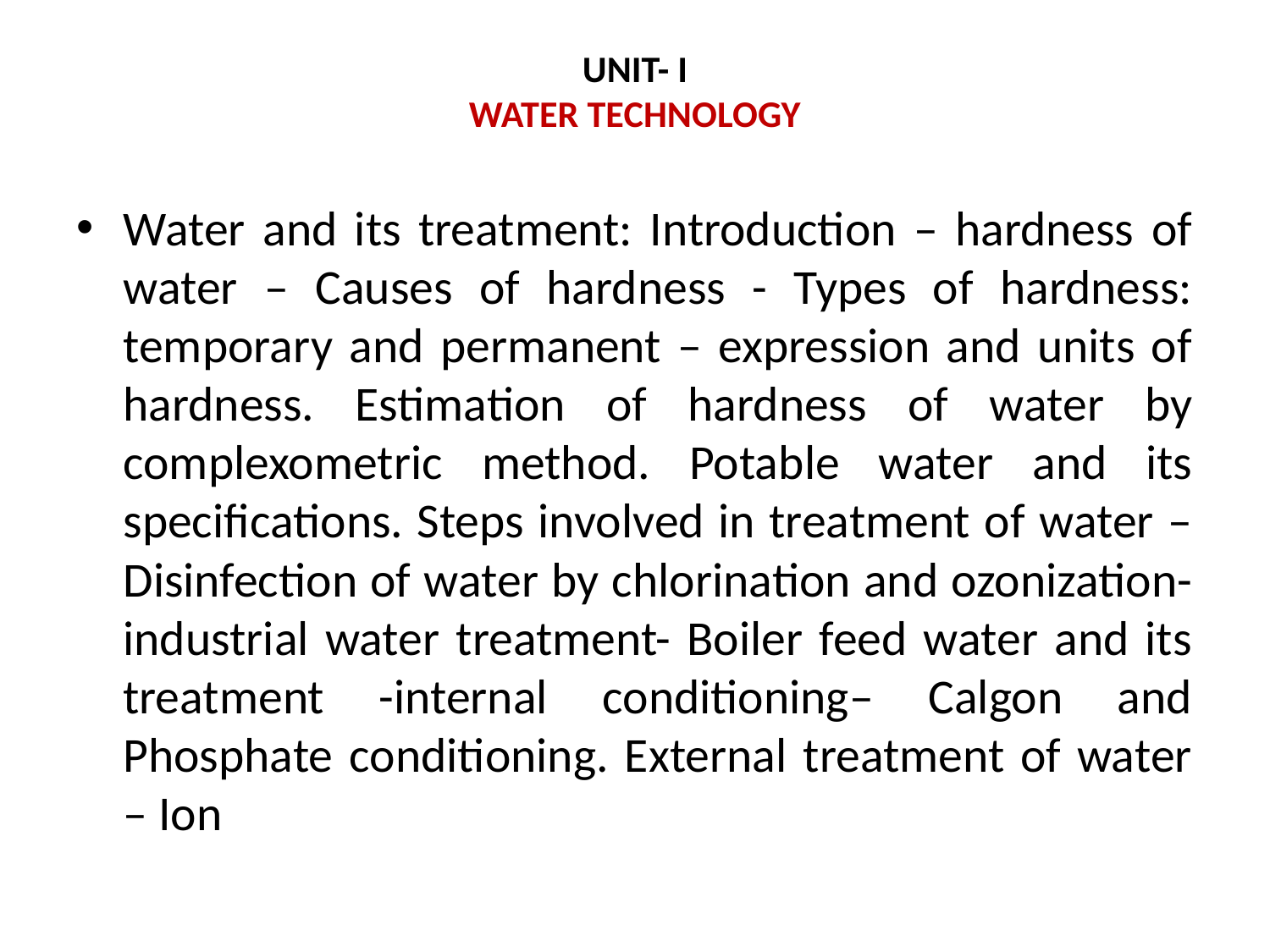

# UNIT- I WATER TECHNOLOGY
Water and its treatment: Introduction – hardness of water – Causes of hardness - Types of hardness: temporary and permanent – expression and units of hardness. Estimation of hardness of water by complexometric method. Potable water and its specifications. Steps involved in treatment of water – Disinfection of water by chlorination and ozonization- industrial water treatment- Boiler feed water and its treatment -internal conditioning– Calgon and Phosphate conditioning. External treatment of water – Ion